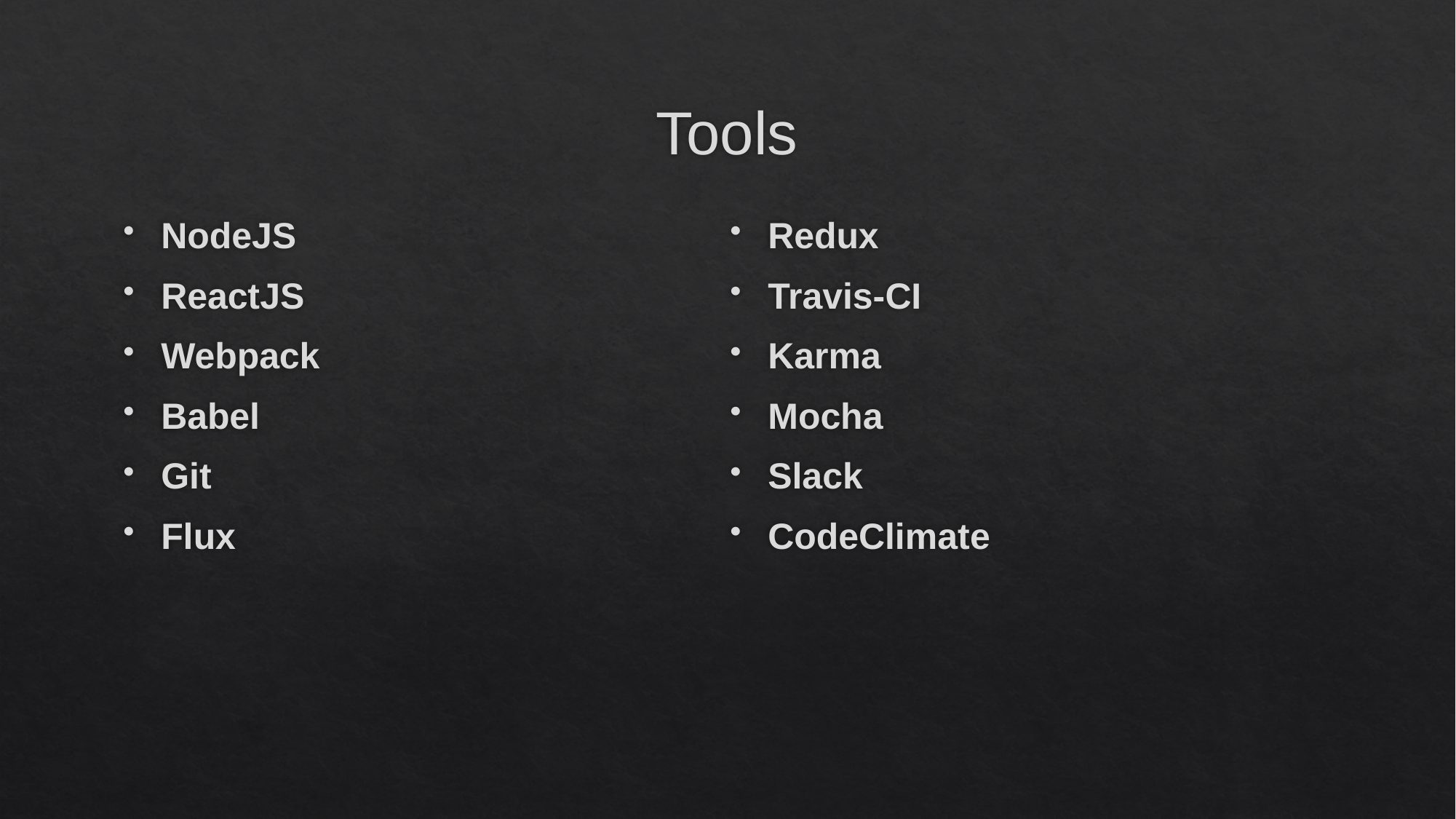

# Tools
NodeJS
ReactJS
Webpack
Babel
Git
Flux

Redux
Travis-CI
Karma
Mocha
Slack
CodeClimate